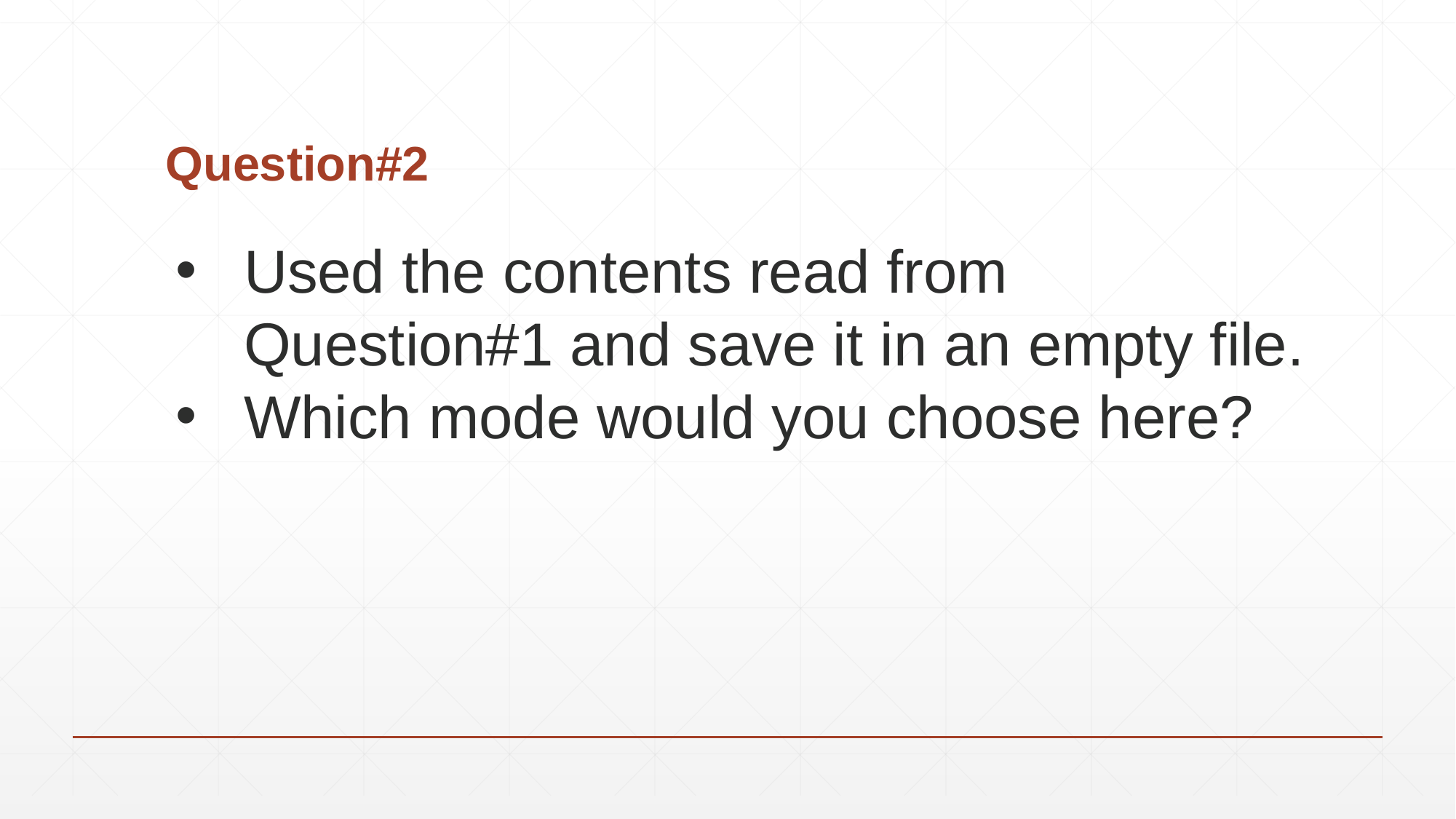

# Question#2
Used the contents read from Question#1 and save it in an empty file.
Which mode would you choose here?